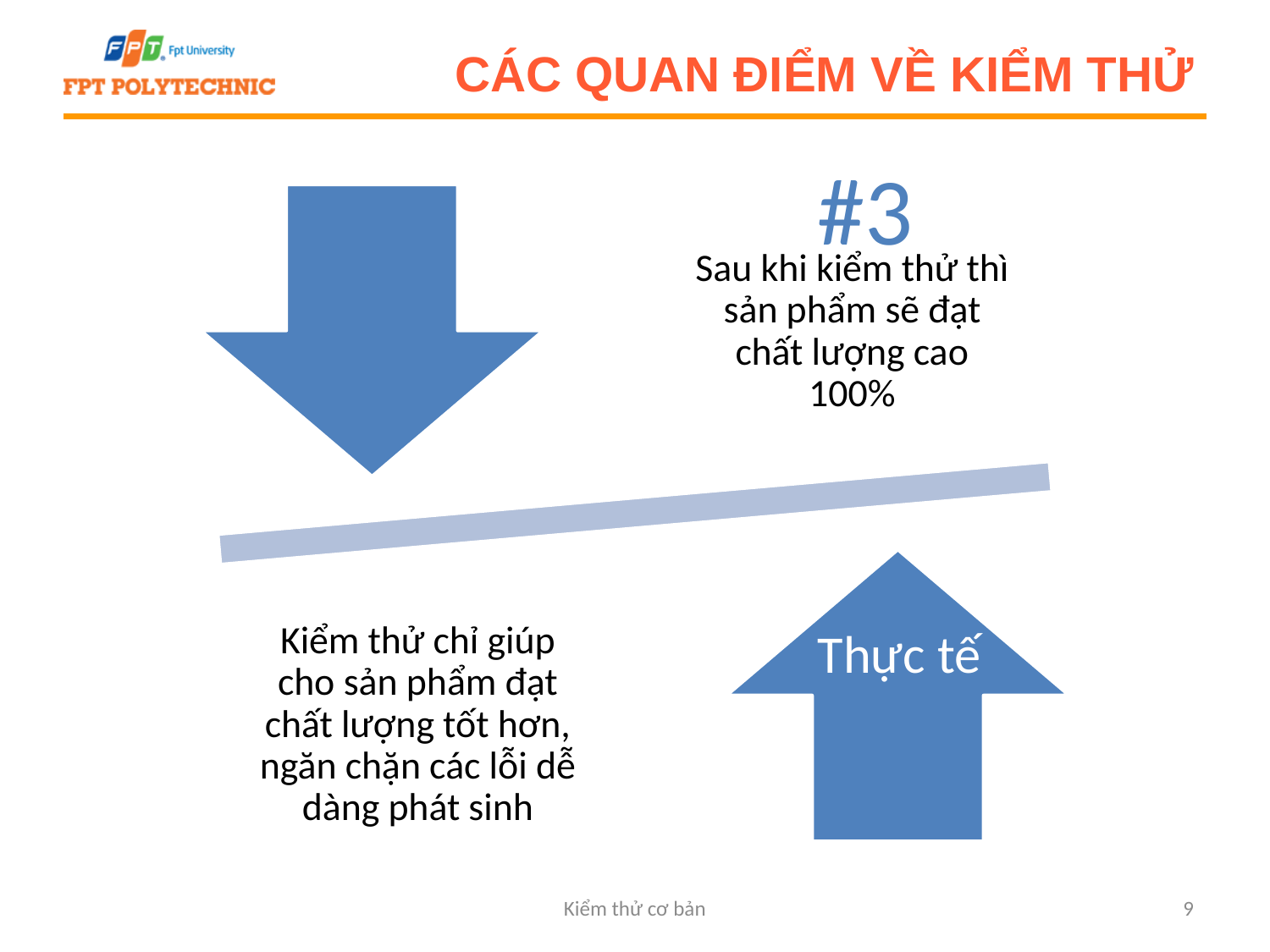

# Các quan điểm về kiểm thử
#3

Sau khi kiểm thử thì sản phẩm sẽ đạt chất lượng cao 100%
Kiểm thử chỉ giúp cho sản phẩm đạt chất lượng tốt hơn, ngăn chặn các lỗi dễ dàng phát sinh
Thực tế
Kiểm thử cơ bản
9